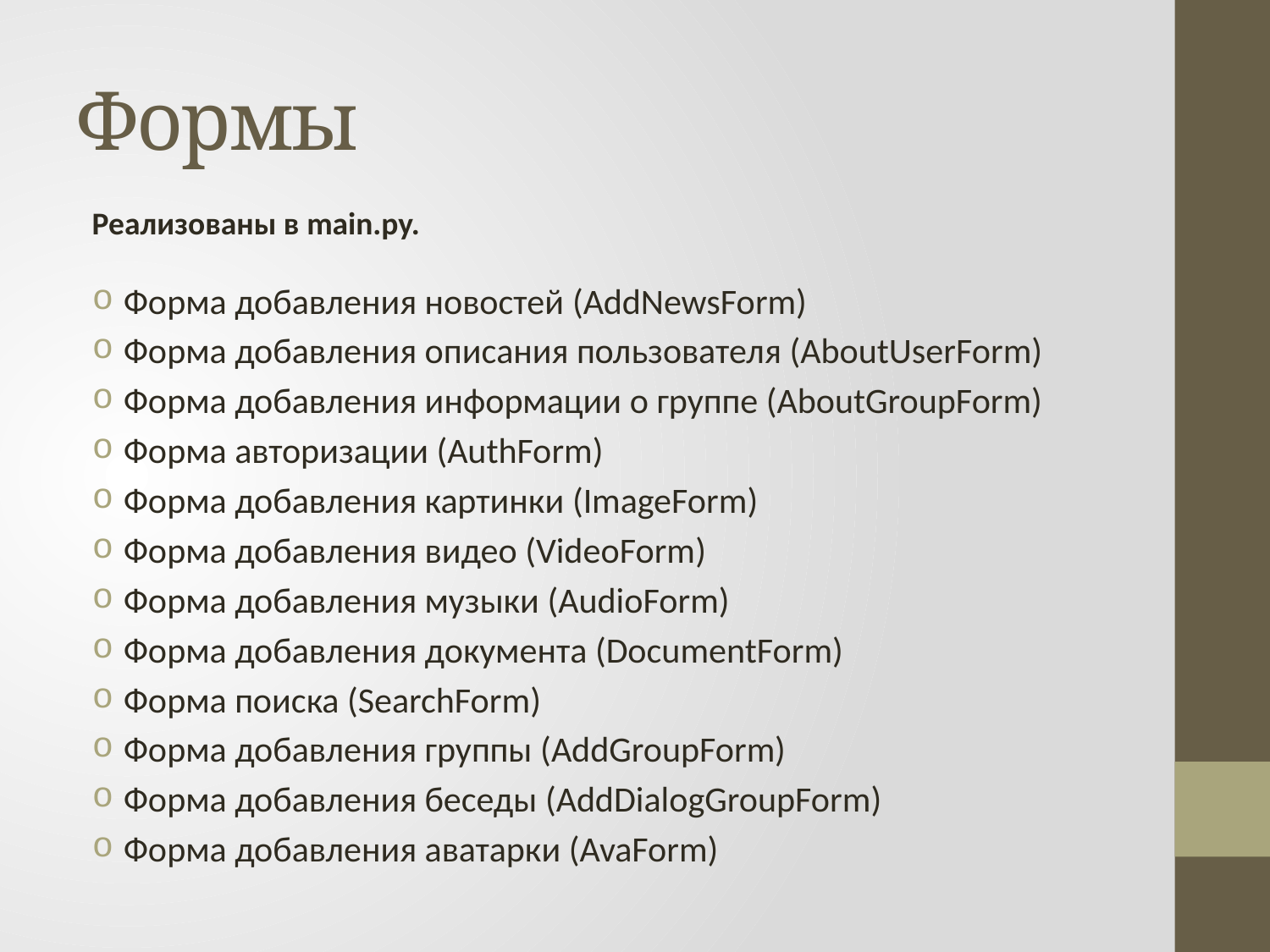

# Формы
Реализованы в main.py.

Форма добавления новостей (AddNewsForm)
Форма добавления описания пользователя (AboutUserForm)
Форма добавления информации о группе (AboutGroupForm)
Форма авторизации (AuthForm)
Форма добавления картинки (ImageForm)
Форма добавления видео (VideoForm)
Форма добавления музыки (AudioForm)
Форма добавления документа (DocumentForm)
Форма поиска (SearchForm)
Форма добавления группы (AddGroupForm)
Форма добавления беседы (AddDialogGroupForm)
Форма добавления аватарки (AvaForm)